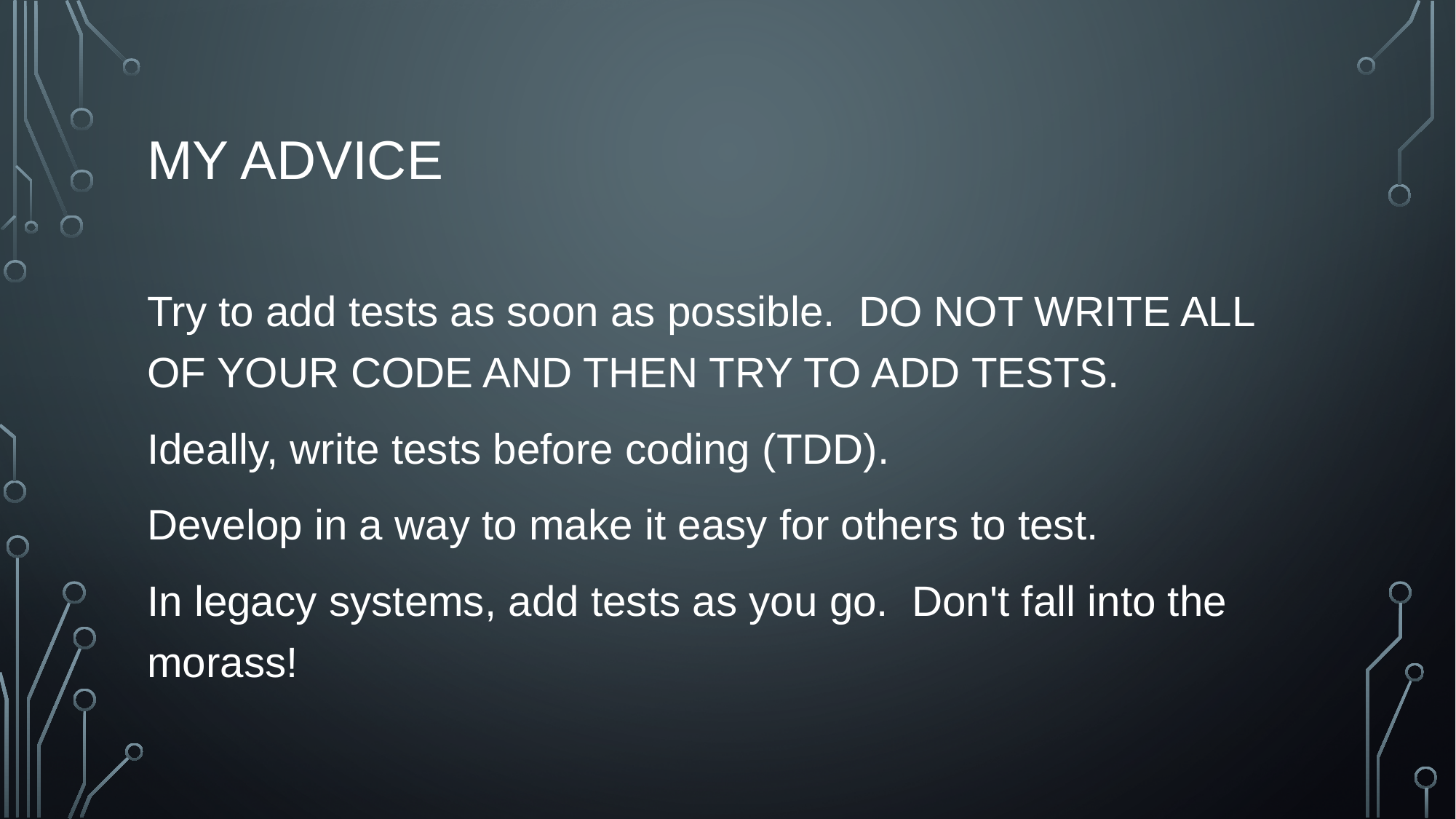

# My advice
Try to add tests as soon as possible.  DO NOT WRITE ALL OF YOUR CODE AND THEN TRY TO ADD TESTS.
Ideally, write tests before coding (TDD).
Develop in a way to make it easy for others to test.
In legacy systems, add tests as you go.  Don't fall into the morass!